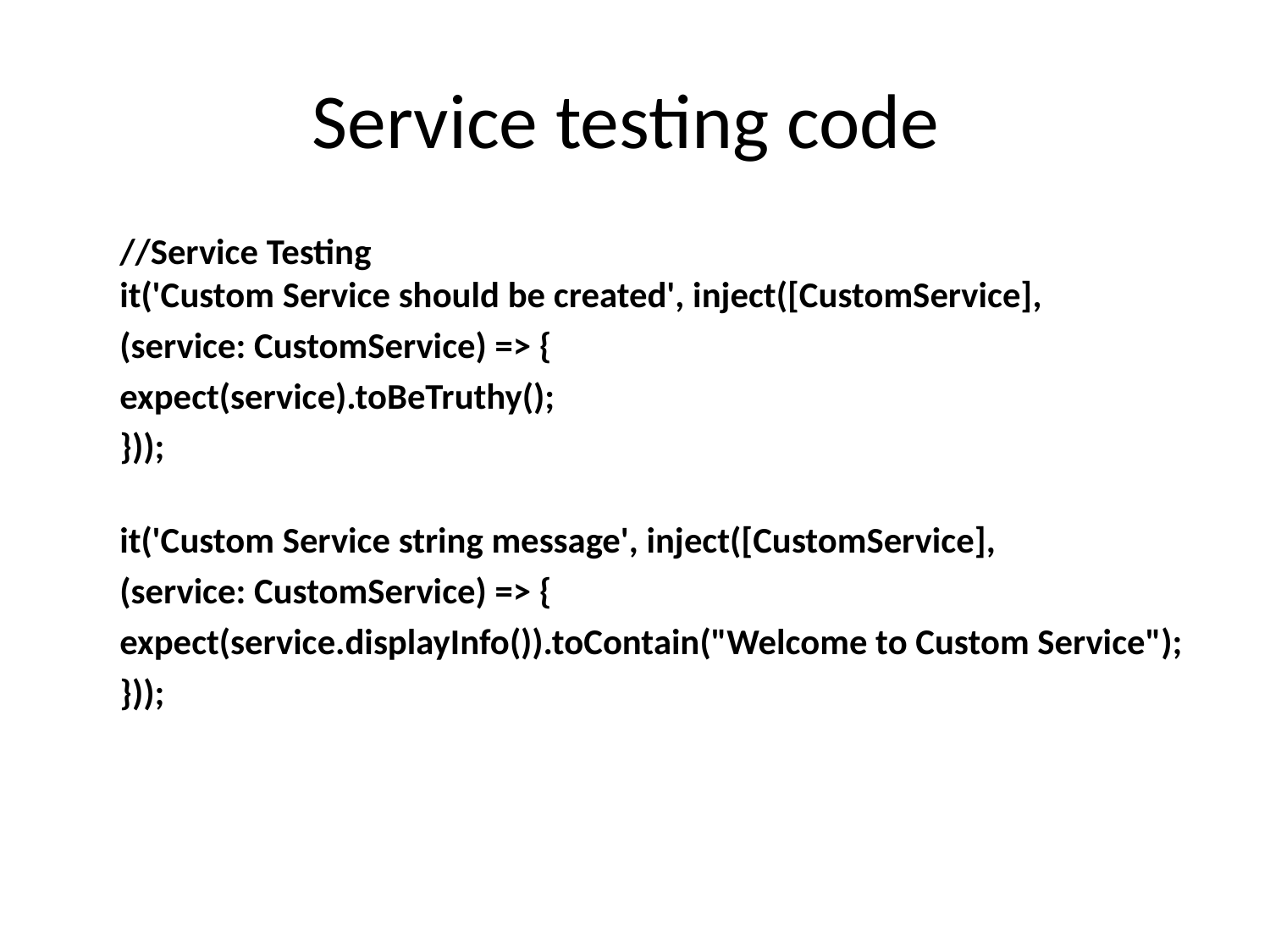

# Service testing code
	//Service Testing
it('Custom Service should be created', inject([CustomService],
	(service: CustomService) => {
	expect(service).toBeTruthy();
	}));
it('Custom Service string message', inject([CustomService],
	(service: CustomService) => {
	expect(service.displayInfo()).toContain("Welcome to Custom Service");
	}));